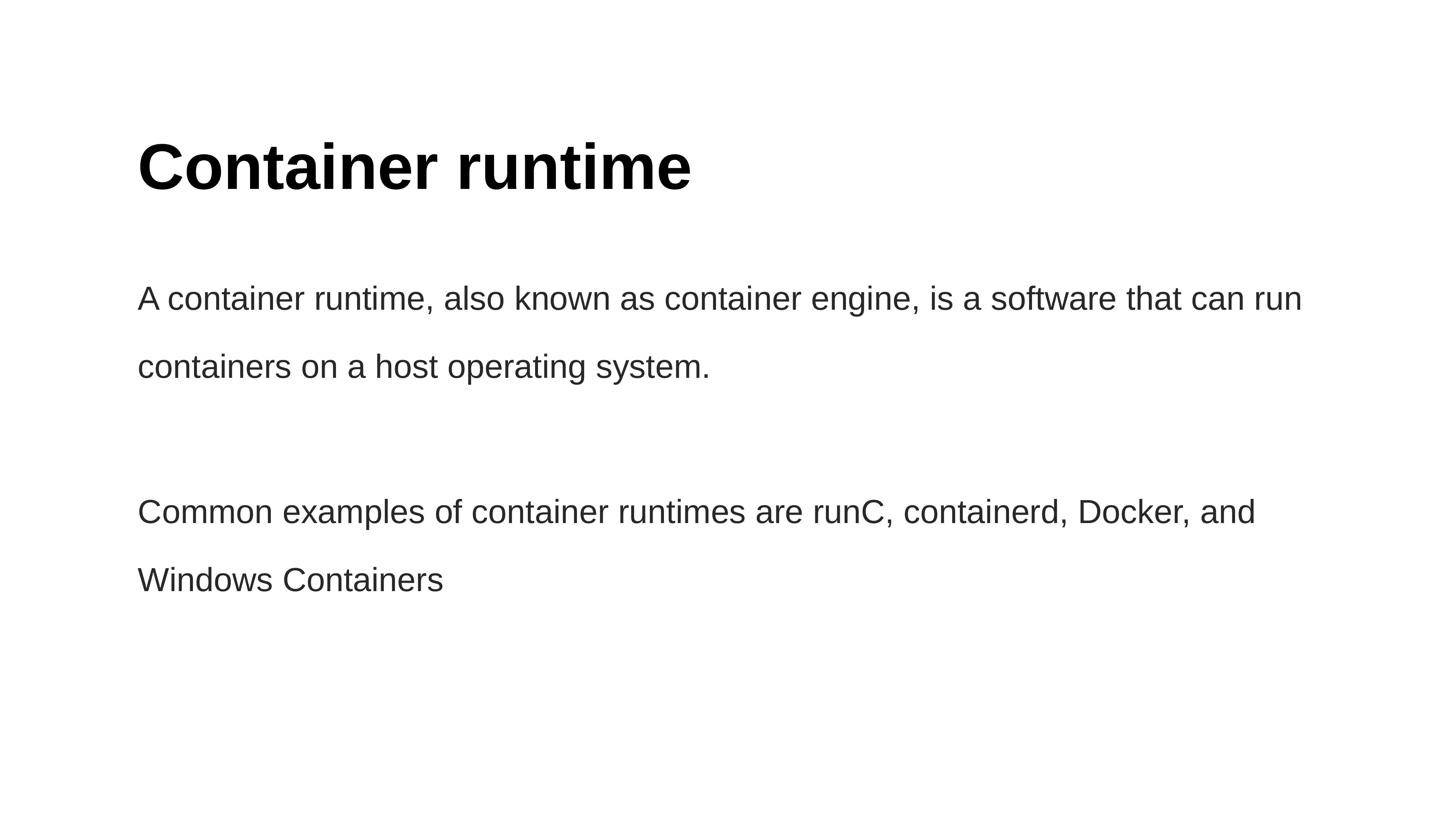

# Container runtime
A container runtime, also known as container engine, is a software that can run containers on a host operating system.

Common examples of container runtimes are runC, containerd, Docker, and Windows Containers